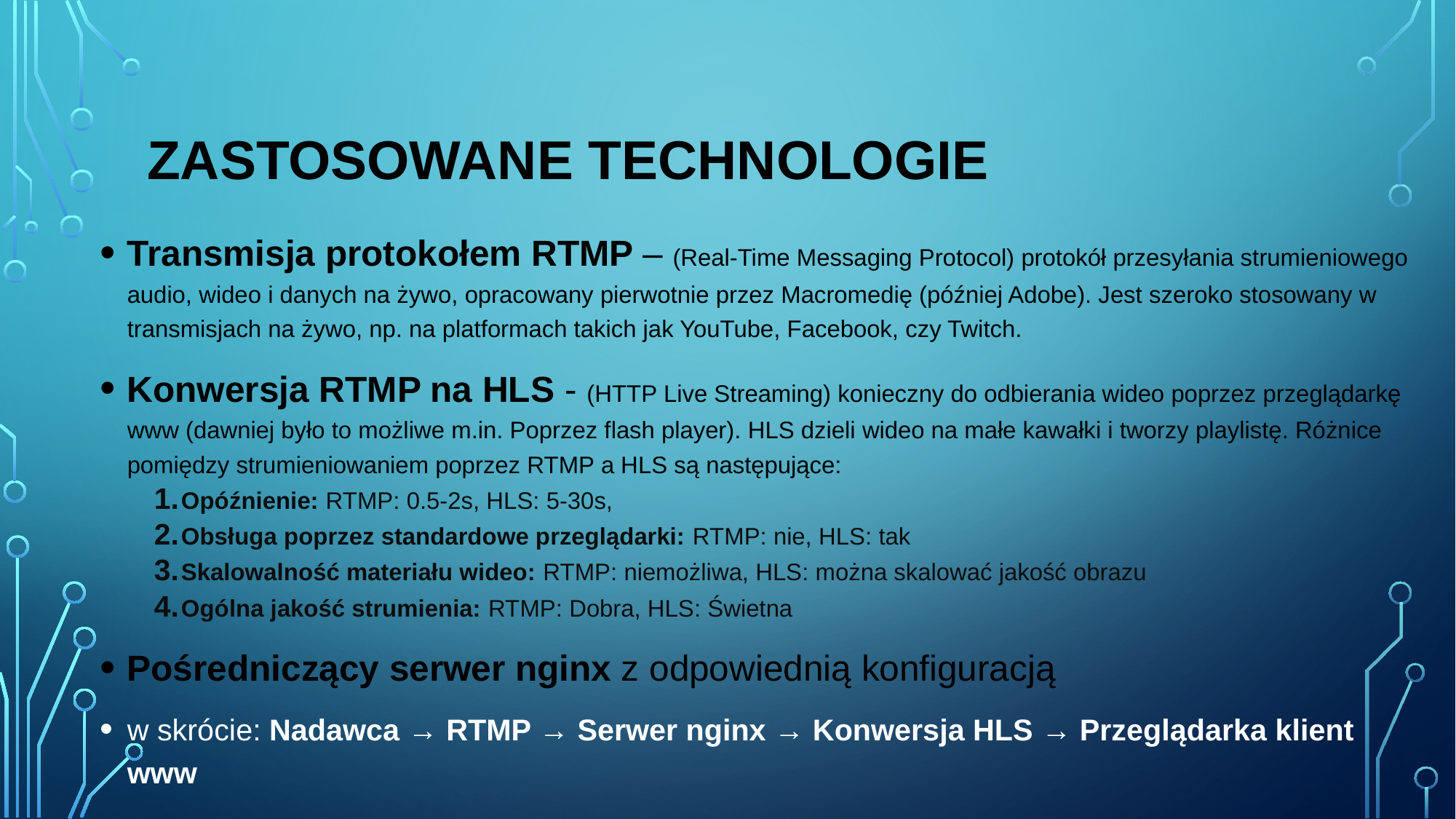

# Zastosowane technologie
Transmisja protokołem RTMP – (Real-Time Messaging Protocol) protokół przesyłania strumieniowego audio, wideo i danych na żywo, opracowany pierwotnie przez Macromedię (później Adobe). Jest szeroko stosowany w transmisjach na żywo, np. na platformach takich jak YouTube, Facebook, czy Twitch.
Konwersja RTMP na HLS - (HTTP Live Streaming) konieczny do odbierania wideo poprzez przeglądarkę www (dawniej było to możliwe m.in. Poprzez flash player). HLS dzieli wideo na małe kawałki i tworzy playlistę. Różnice pomiędzy strumieniowaniem poprzez RTMP a HLS są następujące:
Opóźnienie: RTMP: 0.5-2s, HLS: 5-30s,
Obsługa poprzez standardowe przeglądarki: RTMP: nie, HLS: tak
Skalowalność materiału wideo: RTMP: niemożliwa, HLS: można skalować jakość obrazu
Ogólna jakość strumienia: RTMP: Dobra, HLS: Świetna
Pośredniczący serwer nginx z odpowiednią konfiguracją
w skrócie: Nadawca → RTMP → Serwer nginx → Konwersja HLS → Przeglądarka klient www